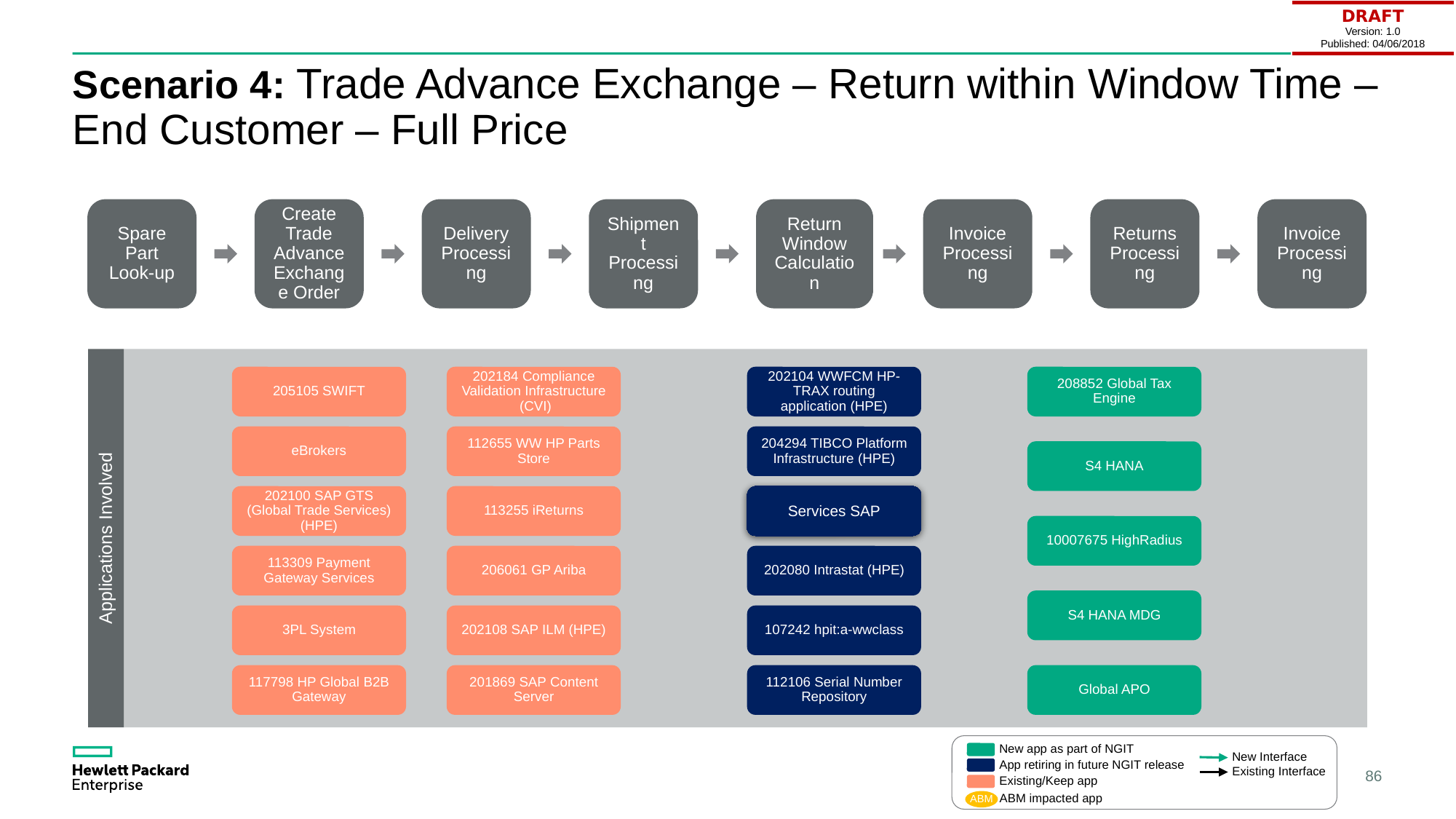

| DRAFT Version: 1.0 Published: 04/06/2018 |
| --- |
# Scenario 4: Trade Advance Exchange – Return within Window Time – End Customer – Full Price
Spare Part Look-up
Create Trade Advance Exchange Order
Delivery Processing
Shipment Processing
Return Window Calculation
Invoice Processing
Returns Processing
Invoice Processing

Applications Involved

205105 SWIFT
202184 Compliance Validation Infrastructure  (CVI)
202104 WWFCM HP-TRAX routing application (HPE)
208852 Global Tax Engine
eBrokers
112655 WW HP Parts Store
204294 TIBCO Platform Infrastructure (HPE)
S4 HANA
202100 SAP GTS (Global Trade Services) (HPE)
113255 iReturns
Services SAP
10007675 HighRadius
113309 Payment Gateway Services
206061 GP Ariba
202080 Intrastat (HPE)
S4 HANA MDG
3PL System
202108 SAP ILM (HPE)
107242 hpit:a-wwclass
117798 HP Global B2B Gateway
201869 SAP Content Server
112106 Serial Number Repository
Global APO

New app as part of NGIT

New Interface
App retiring in future NGIT release

Existing Interface
Existing/Keep app

ABM impacted app
ABM
86